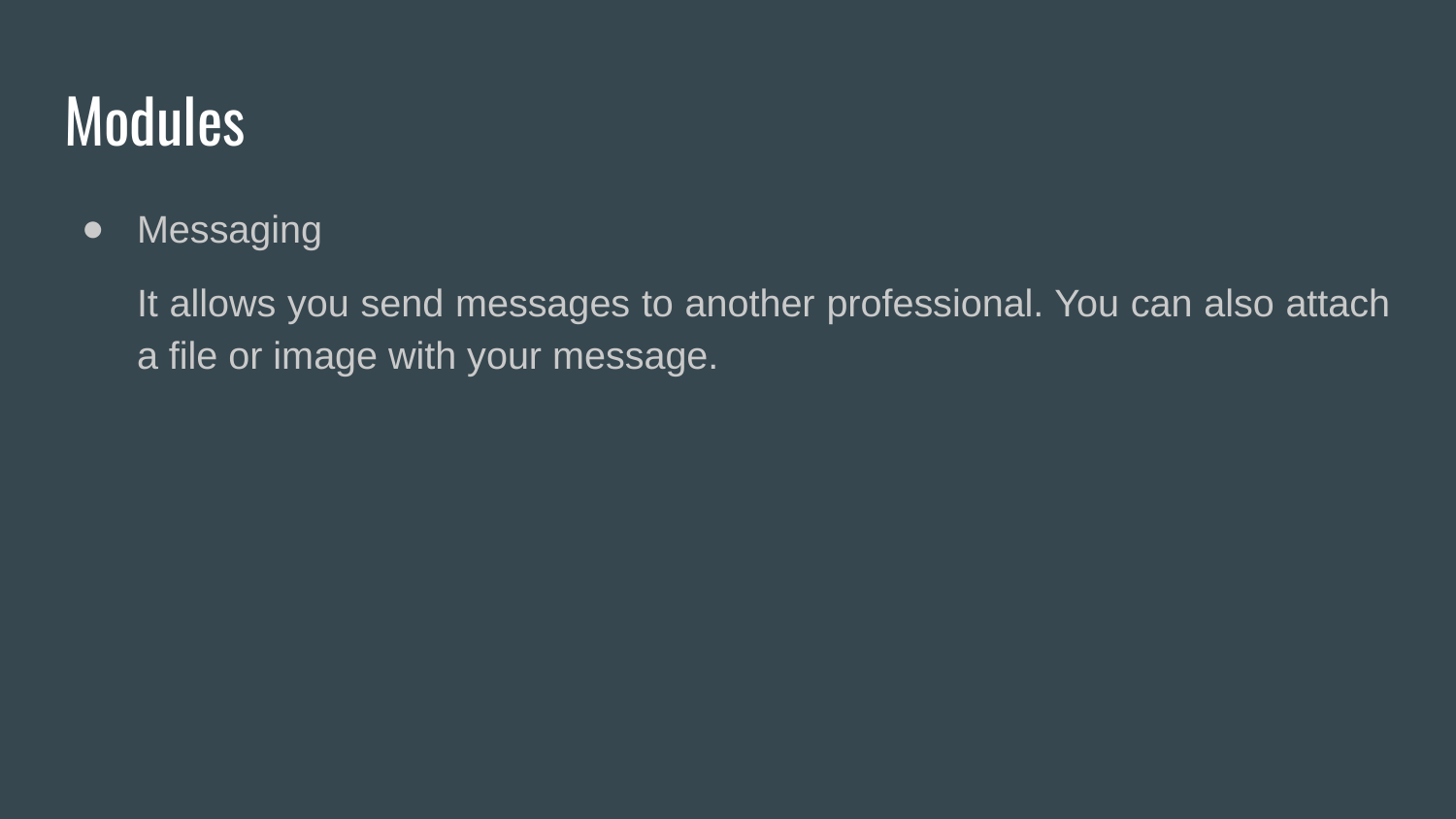

# Modules
Messaging
It allows you send messages to another professional. You can also attach a file or image with your message.